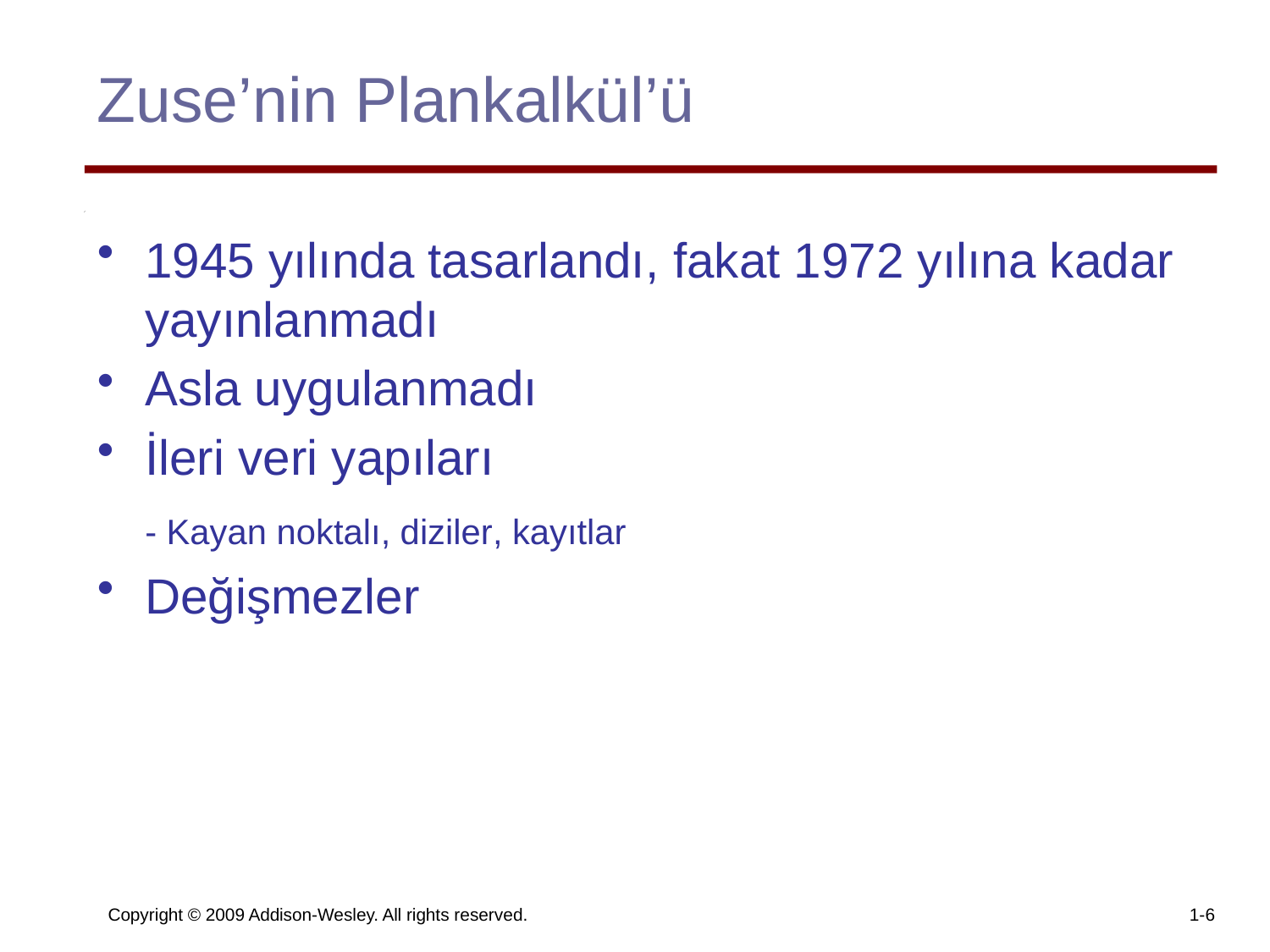

# Zuse’nin Plankalkül’ü
1945 yılında tasarlandı, fakat 1972 yılına kadar yayınlanmadı
Asla uygulanmadı
İleri veri yapıları
	- Kayan noktalı, diziler, kayıtlar
Değişmezler

Copyright © 2009 Addison-Wesley. All rights reserved.
1-6